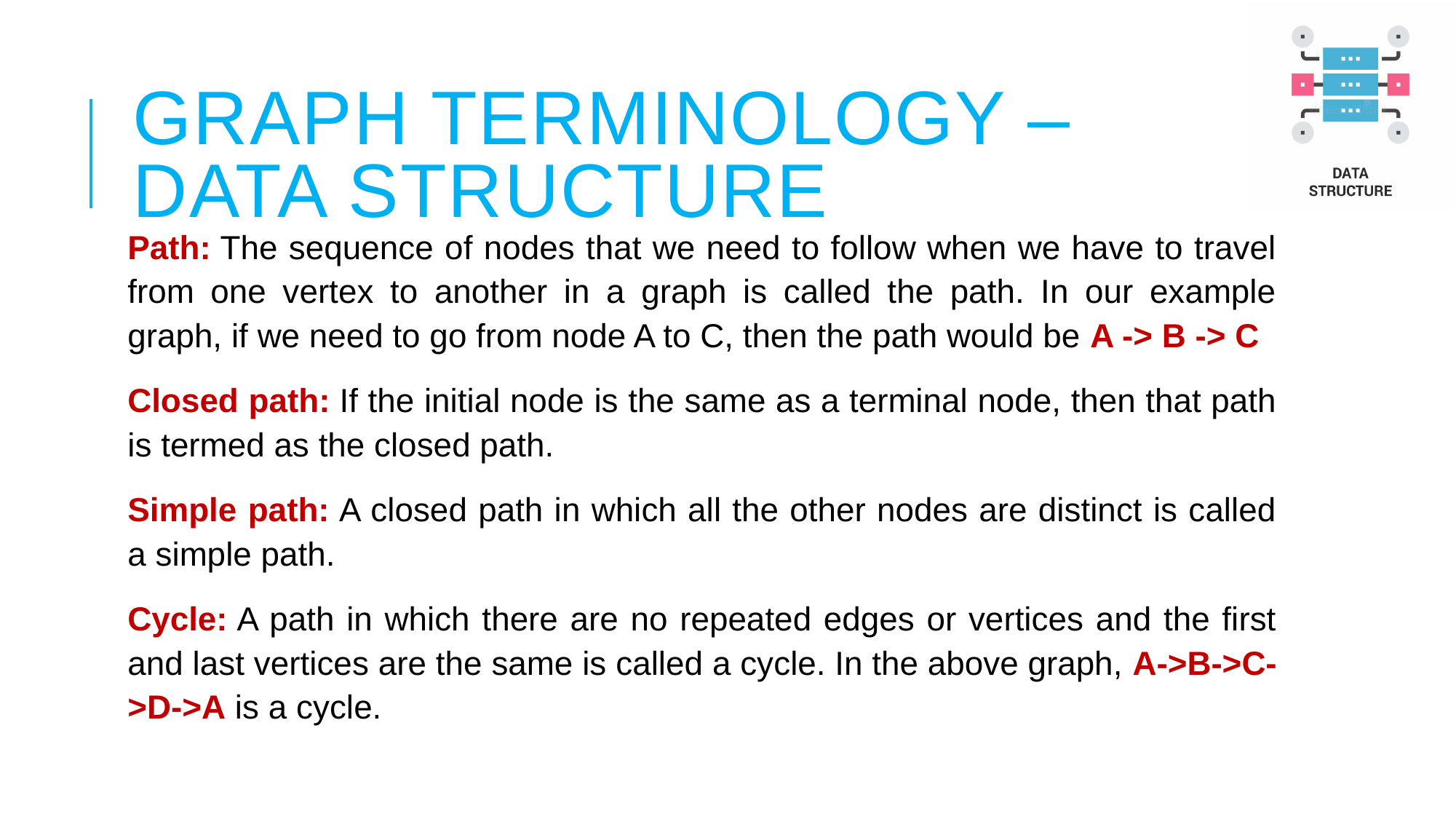

# GRAPH TERMINOLOGY – DATA STRUCTURE
Path: The sequence of nodes that we need to follow when we have to travel from one vertex to another in a graph is called the path. In our example graph, if we need to go from node A to C, then the path would be A -> B -> C
Closed path: If the initial node is the same as a terminal node, then that path is termed as the closed path.
Simple path: A closed path in which all the other nodes are distinct is called a simple path.
Cycle: A path in which there are no repeated edges or vertices and the first and last vertices are the same is called a cycle. In the above graph, A->B->C->D->A is a cycle.